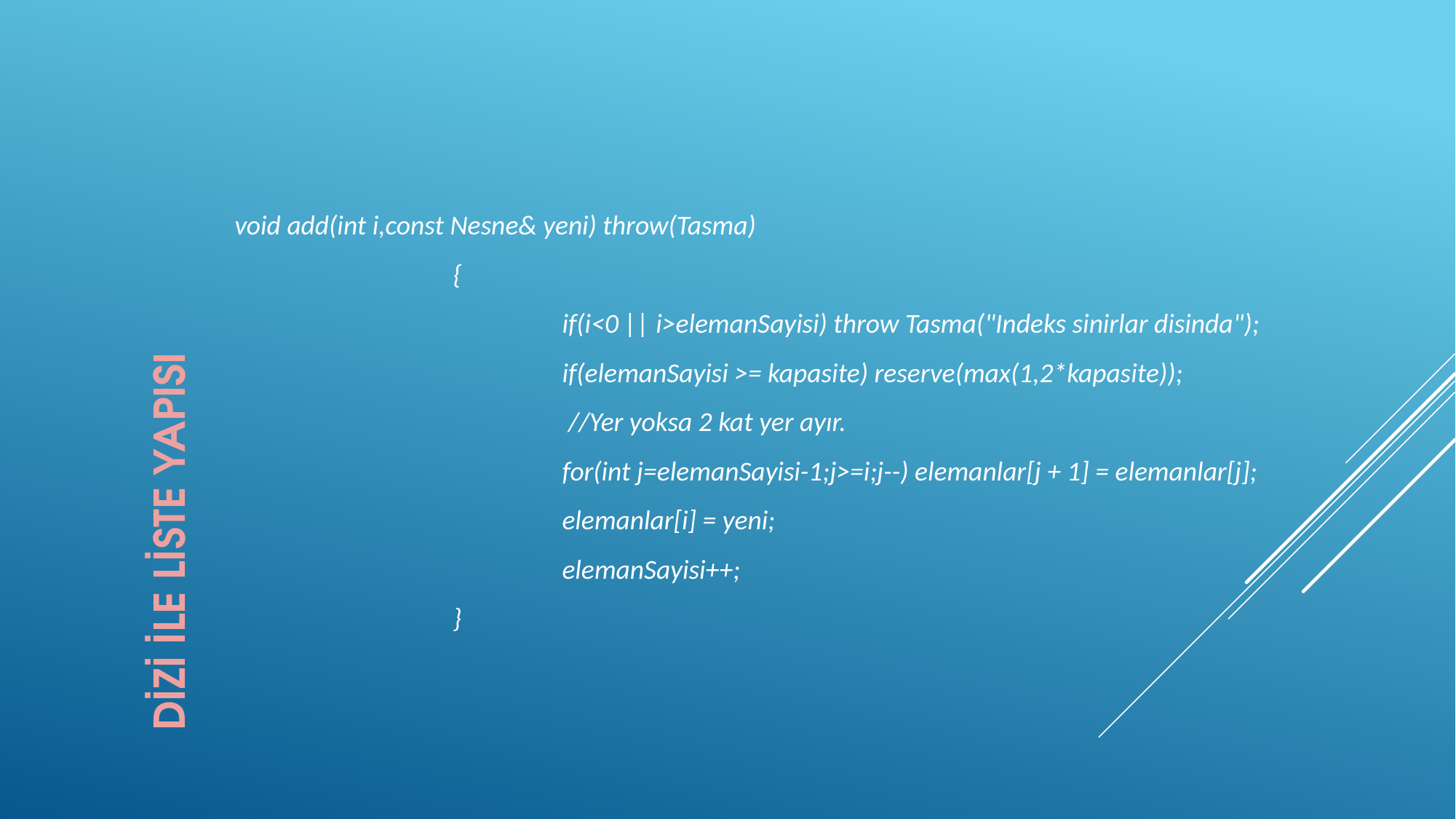

void add(int i,const Nesne& yeni) throw(Tasma)
		{
			if(i<0 || i>elemanSayisi) throw Tasma("Indeks sinirlar disinda");
			if(elemanSayisi >= kapasite) reserve(max(1,2*kapasite));
			 //Yer yoksa 2 kat yer ayır.
			for(int j=elemanSayisi-1;j>=i;j--) elemanlar[j + 1] = elemanlar[j];
			elemanlar[i] = yeni;
			elemanSayisi++;
		}
DİZİ İLE LİSTE YAPISI